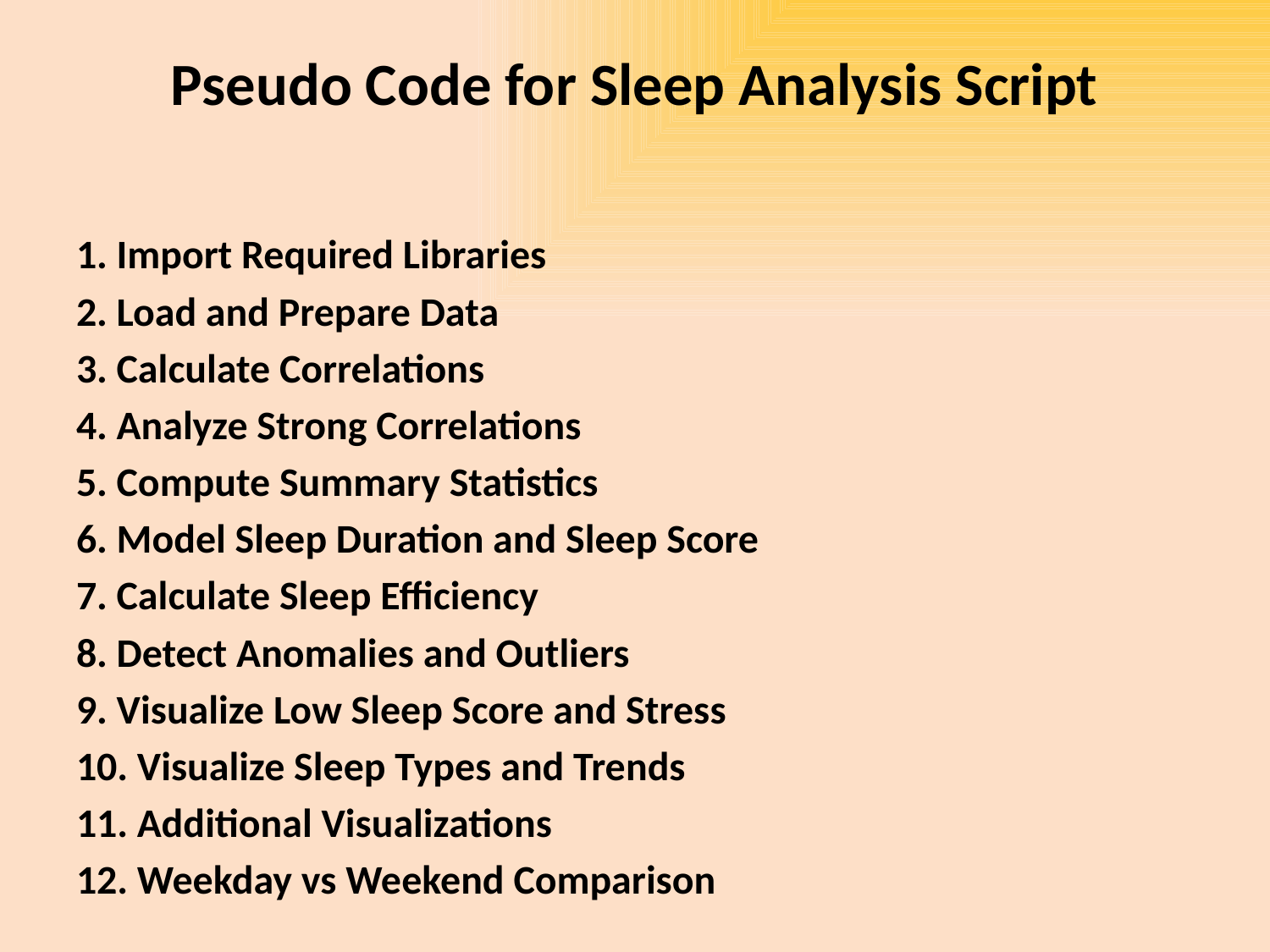

# Pseudo Code for Sleep Analysis Script
1. Import Required Libraries
2. Load and Prepare Data
3. Calculate Correlations
4. Analyze Strong Correlations
5. Compute Summary Statistics
6. Model Sleep Duration and Sleep Score
7. Calculate Sleep Efficiency
8. Detect Anomalies and Outliers
9. Visualize Low Sleep Score and Stress
10. Visualize Sleep Types and Trends
11. Additional Visualizations
12. Weekday vs Weekend Comparison